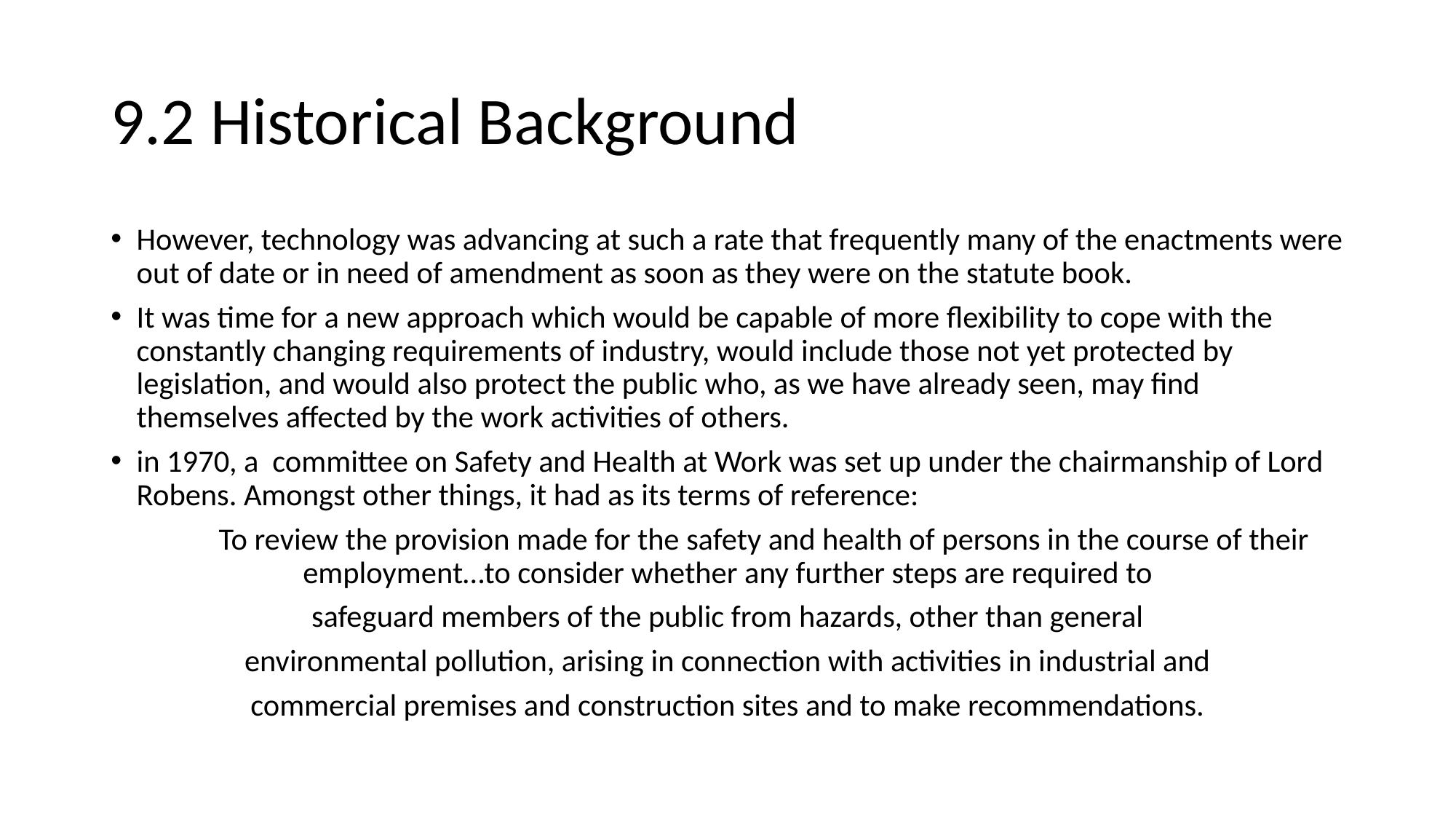

# 9.2 Historical Background
However, technology was advancing at such a rate that frequently many of the enactments were out of date or in need of amendment as soon as they were on the statute book.
It was time for a new approach which would be capable of more flexibility to cope with the constantly changing requirements of industry, would include those not yet protected by legislation, and would also protect the public who, as we have already seen, may find themselves affected by the work activities of others.
in 1970, a  committee on Safety and Health at Work was set up under the chairmanship of Lord Robens. Amongst other things, it had as its terms of reference:
	To review the provision made for the safety and health of persons in the course of their  employment…to consider whether any further steps are required to
safeguard members of the public from hazards, other than general
environmental pollution, arising in connection with activities in industrial and
commercial premises and construction sites and to make recommendations.